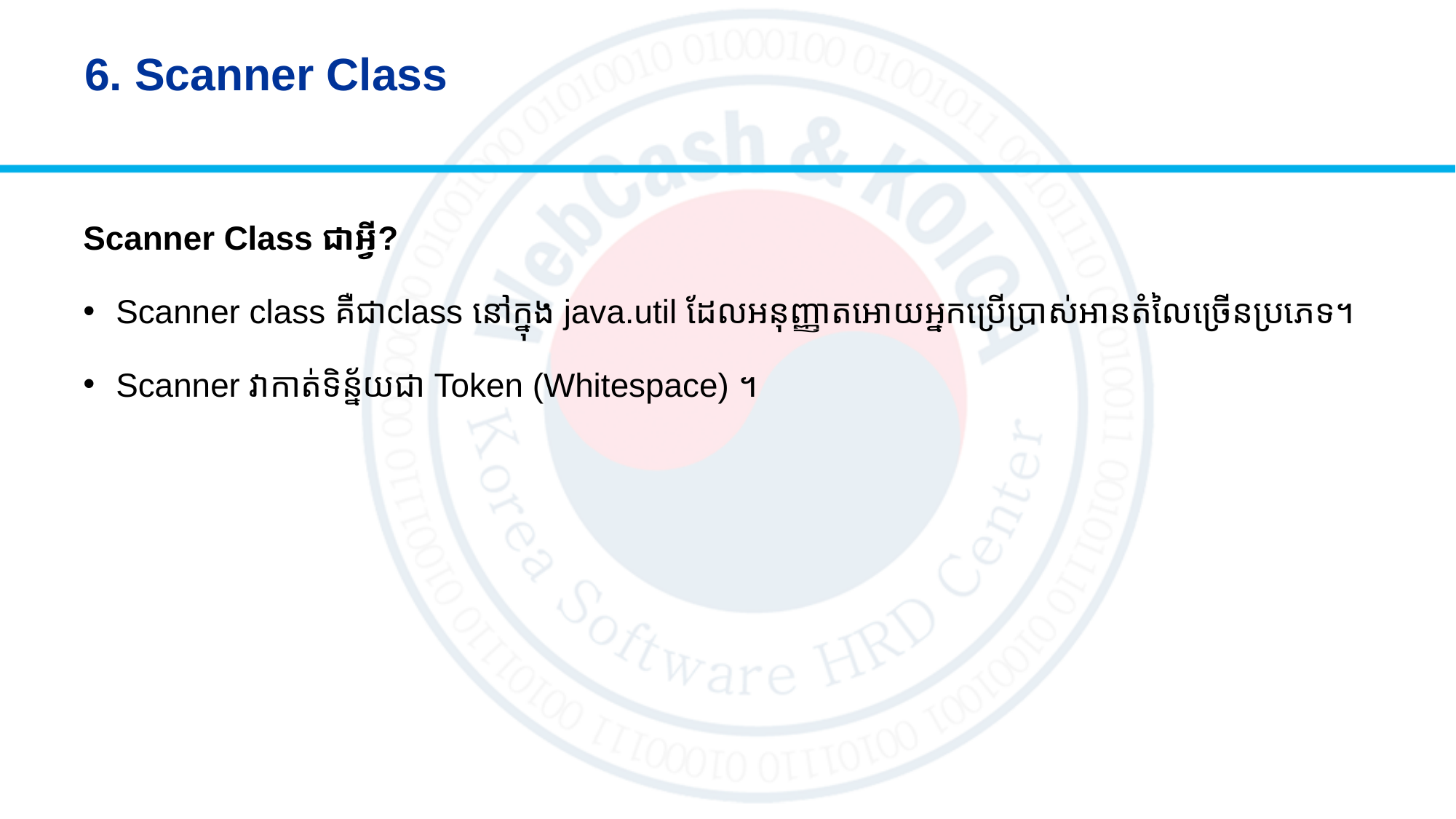

# 6. Scanner Class
Scanner Class ជាអ្វី?
Scanner class គឺជាclass នៅក្នុង java.util ដែលអនុញ្ញាតអោយអ្នកប្រើប្រាស់អានតំលៃច្រើនប្រភេទ។
Scanner វាកាត់ទិន្ន័យជា Token (Whitespace) ។